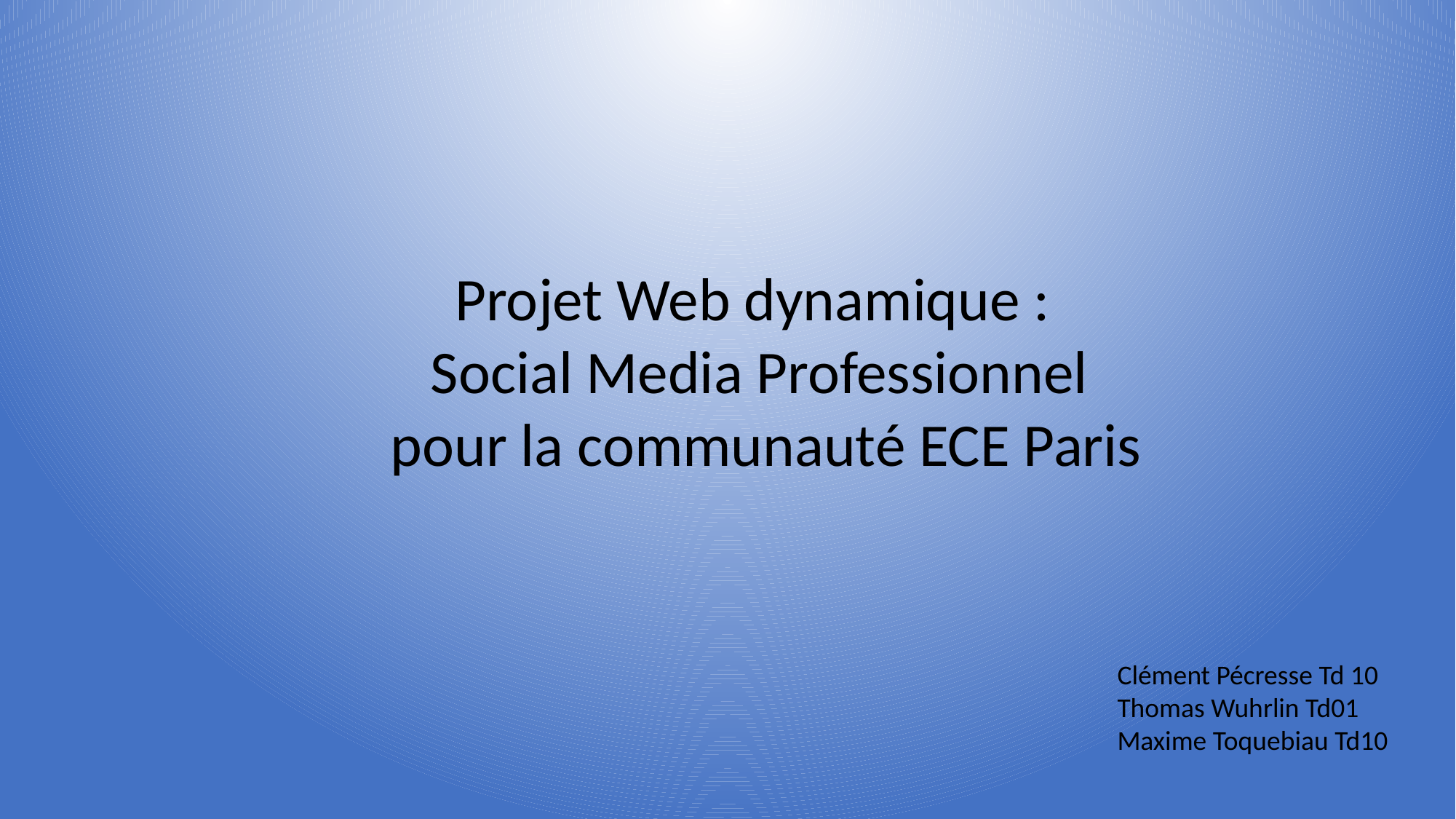

Projet Web dynamique :
Social Media Professionnel
 pour la communauté ECE Paris
Clément Pécresse Td 10
Thomas Wuhrlin Td01
Maxime Toquebiau Td10